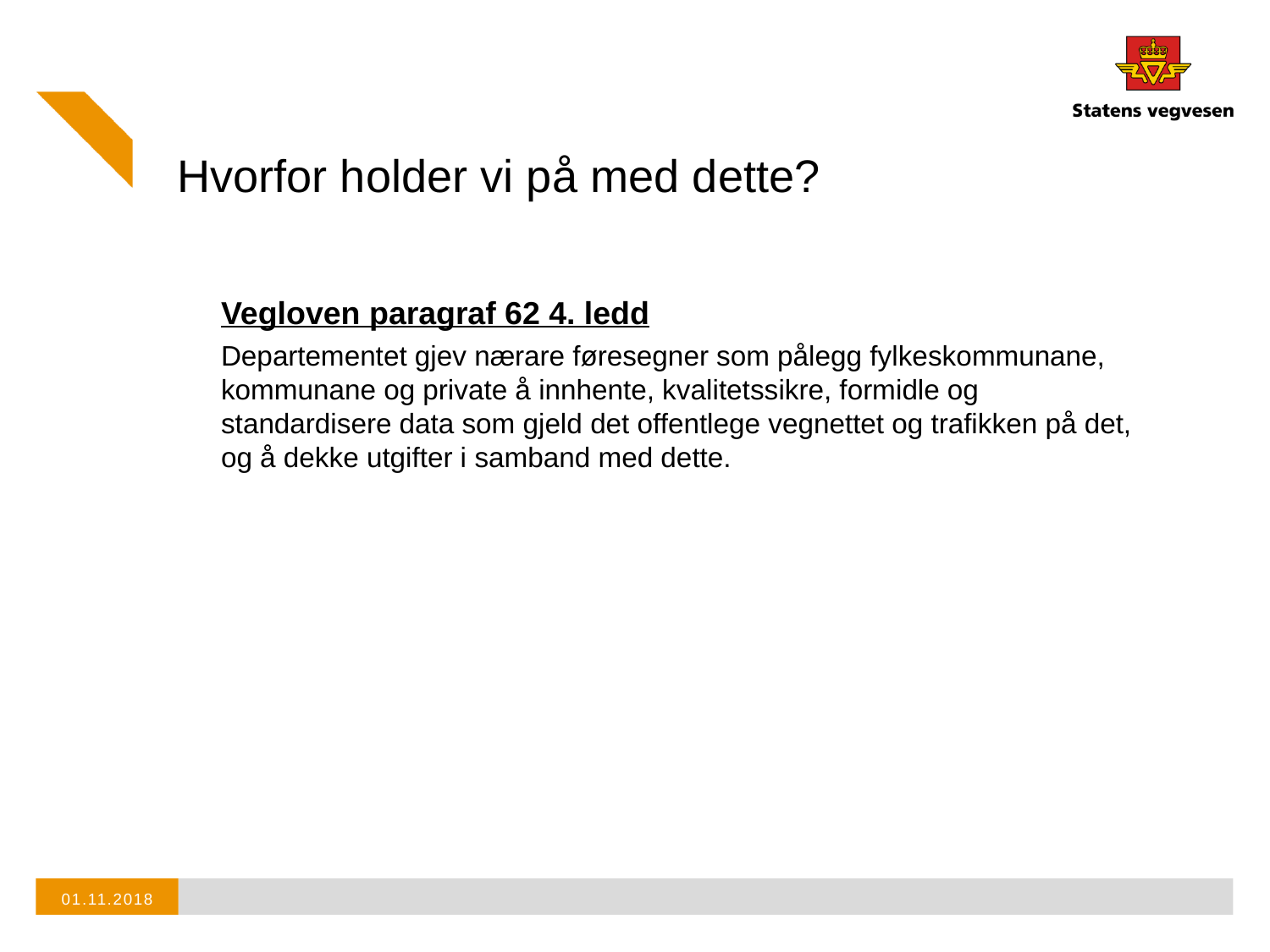

# Hvorfor holder vi på med dette?

Vegloven paragraf 62 4. ledd
Departementet gjev nærare føresegner som pålegg fylkeskommunane, kommunane og private å innhente, kvalitetssikre, formidle og standardisere data som gjeld det offentlege vegnettet og trafikken på det, og å dekke utgifter i samband med dette.

01.11.2018